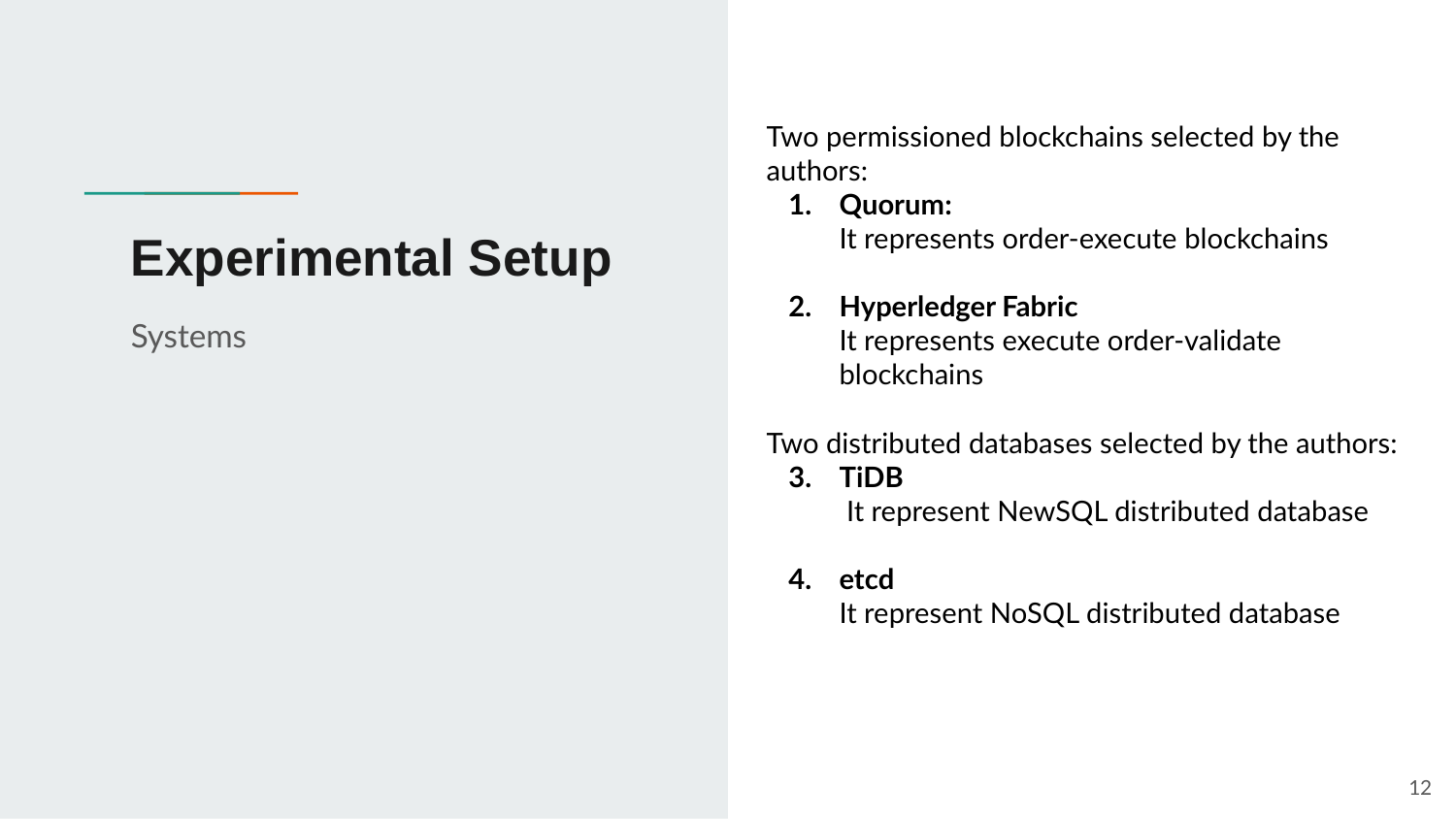

Two permissioned blockchains selected by the authors:
Quorum:
It represents order-execute blockchains
Hyperledger Fabric
It represents execute order-validate blockchains

Two distributed databases selected by the authors:
TiDB
 It represent NewSQL distributed database
etcd
It represent NoSQL distributed database
# Experimental Setup
Systems
12